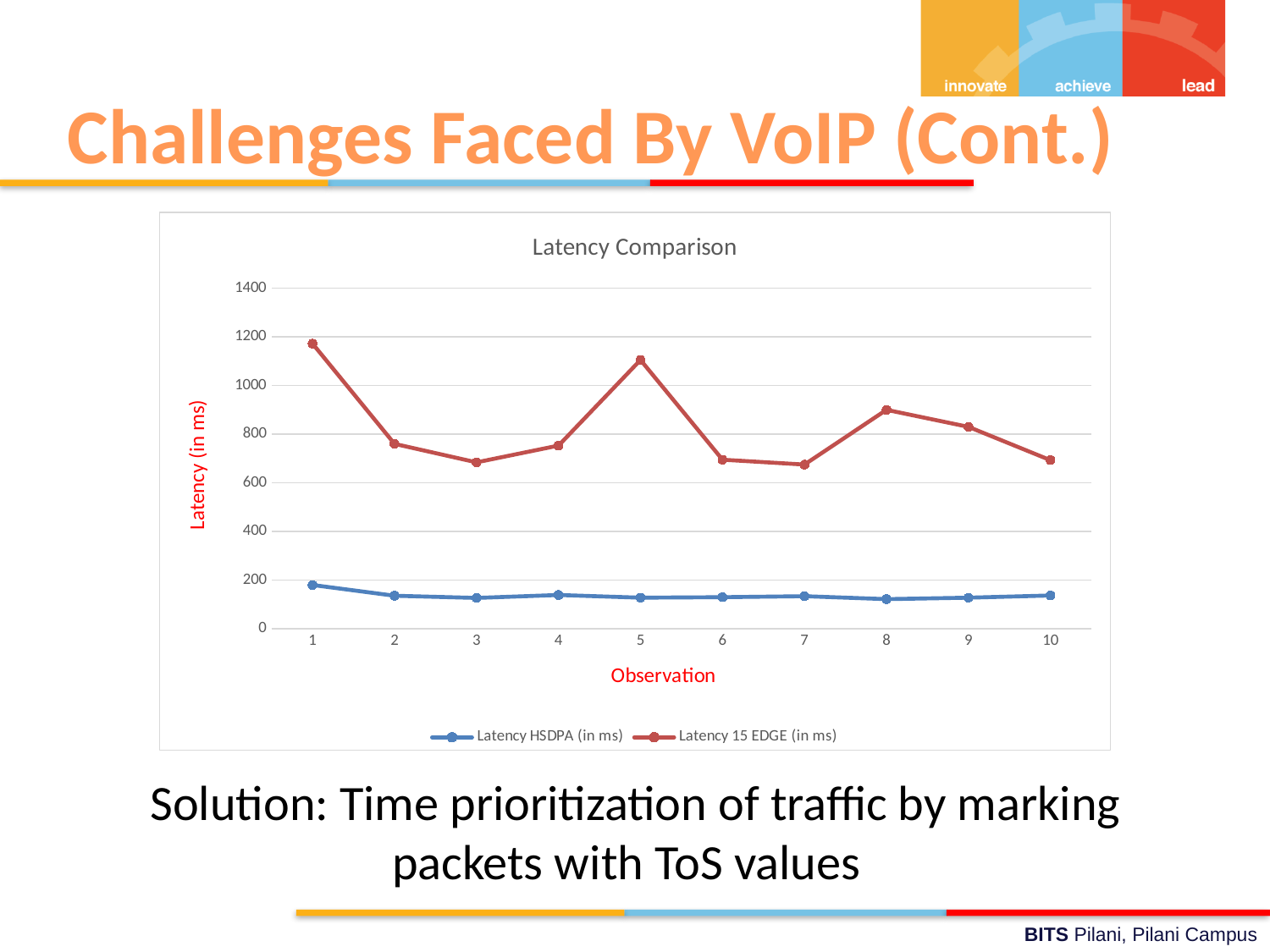

Solution: Time prioritization of traffic by marking 		      packets with ToS values

Challenges Faced By VoIP (Cont.)

### Chart: Latency Comparison

| Category | Latency HSDPA (in ms) | Latency 15 EDGE (in ms) |
|---|---|---|